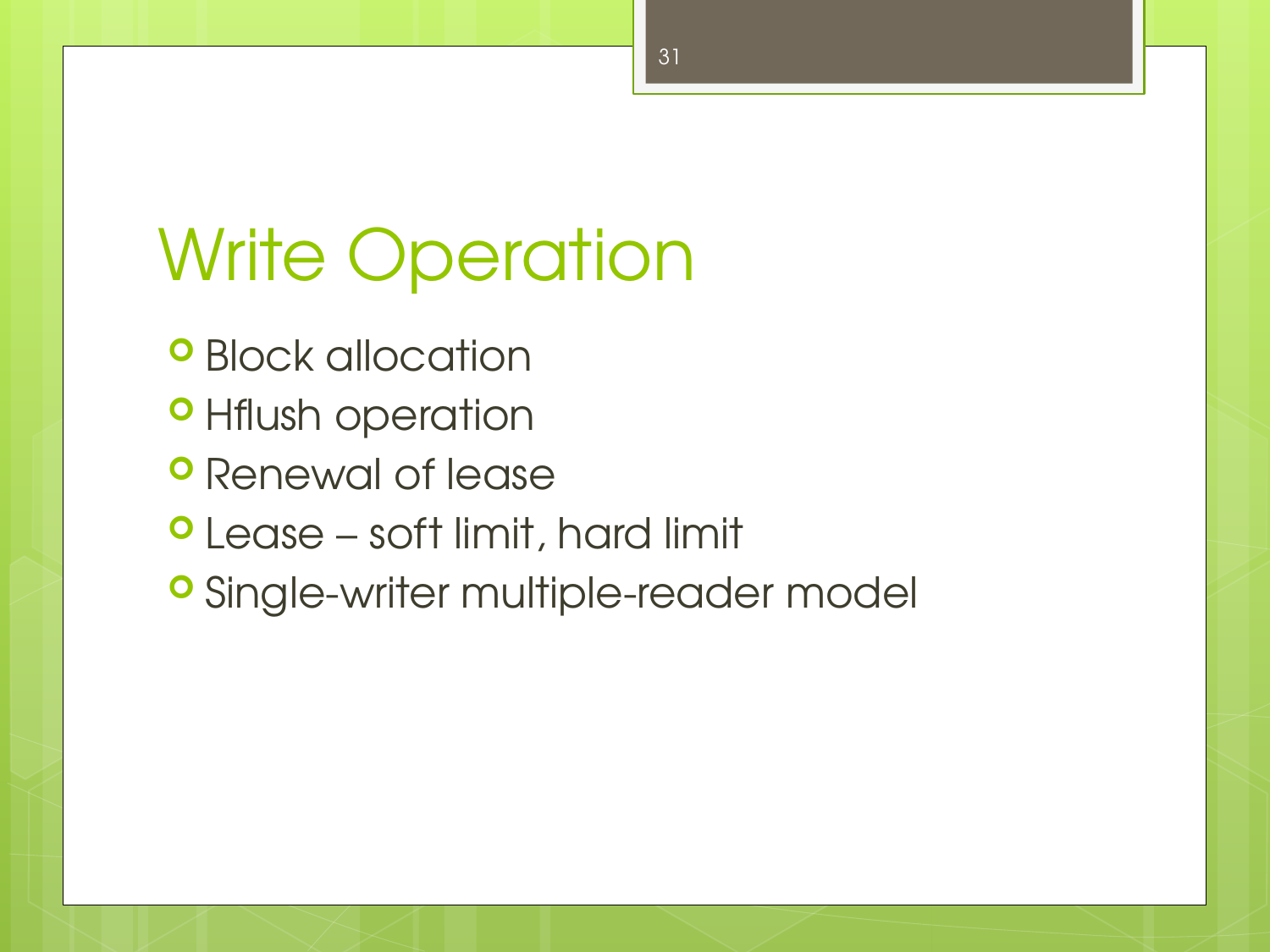

31
# Write Operation
Block allocation
Hflush operation
Renewal of lease
Lease – soft limit, hard limit
Single-writer multiple-reader model